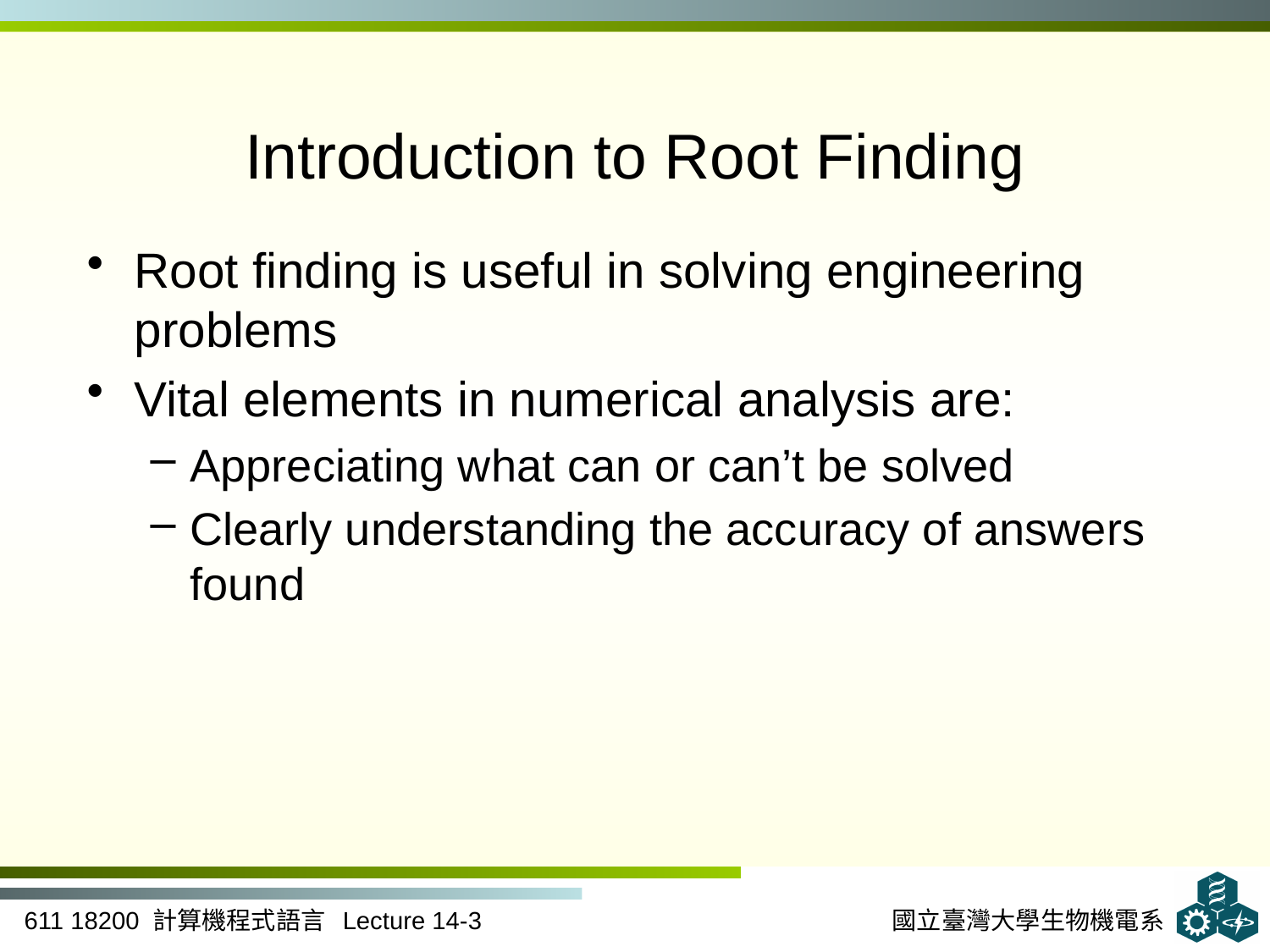

# Introduction to Root Finding
Root finding is useful in solving engineering problems
Vital elements in numerical analysis are:
Appreciating what can or can’t be solved
Clearly understanding the accuracy of answers found